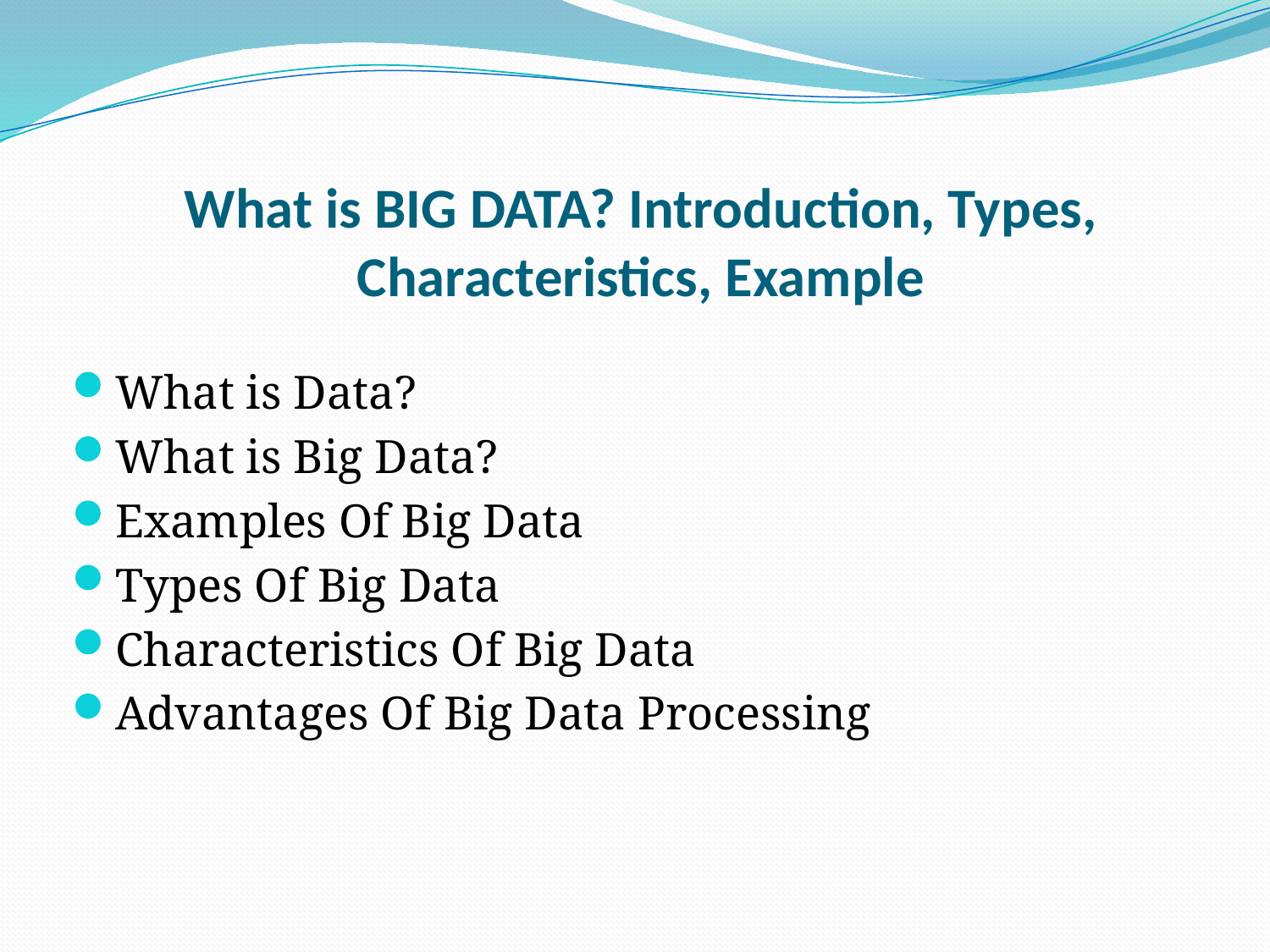

# What is BIG DATA? Introduction, Types, Characteristics, Example
What is Data?
What is Big Data?
Examples Of Big Data
Types Of Big Data
Characteristics Of Big Data
Advantages Of Big Data Processing